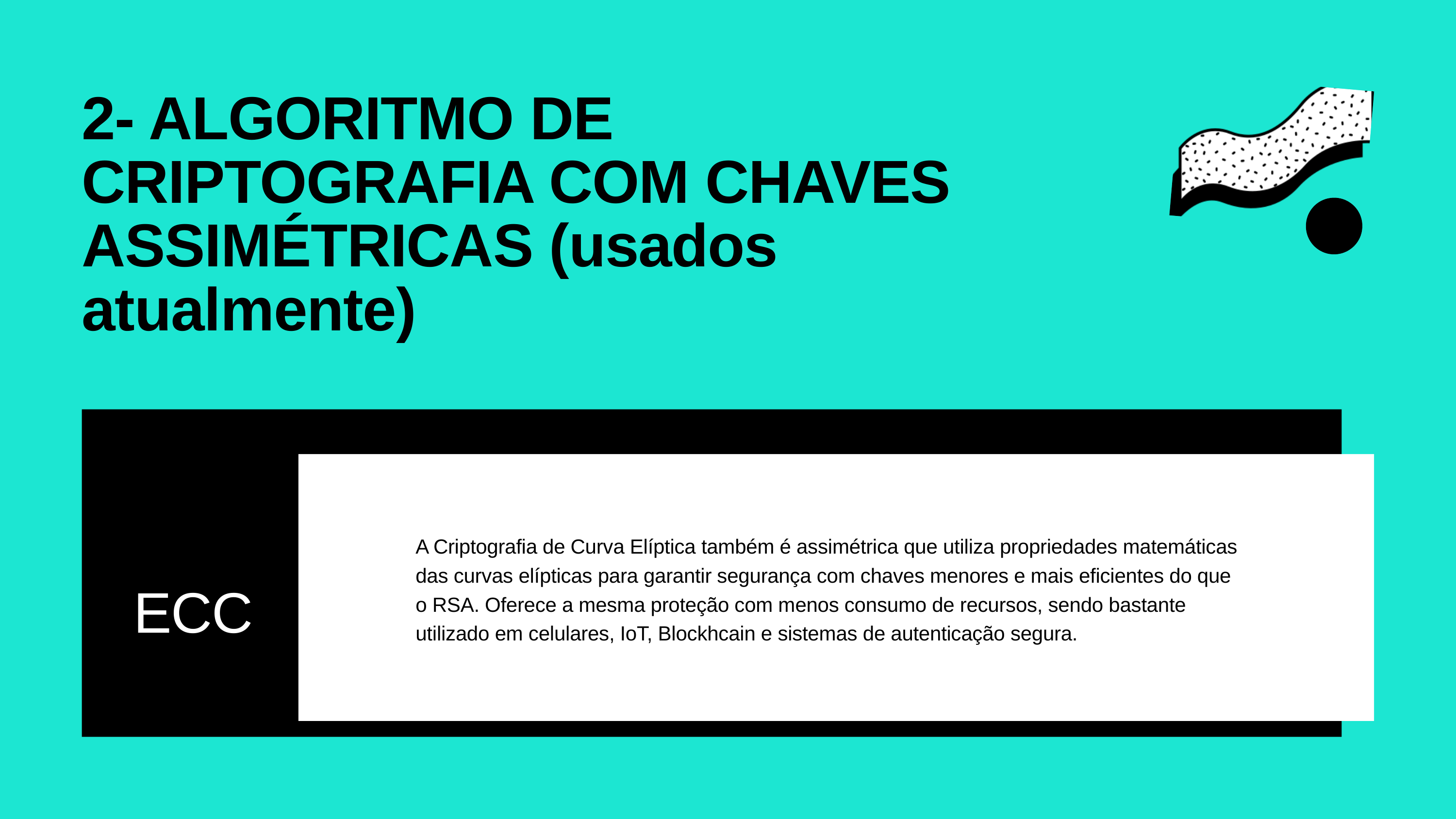

2- ALGORITMO DE CRIPTOGRAFIA COM CHAVES ASSIMÉTRICAS (usados atualmente)

A Criptografia de Curva Elíptica também é assimétrica que utiliza propriedades matemáticas das curvas elípticas para garantir segurança com chaves menores e mais eficientes do que o RSA. Oferece a mesma proteção com menos consumo de recursos, sendo bastante utilizado em celulares, IoT, Blockhcain e sistemas de autenticação segura.
ECC